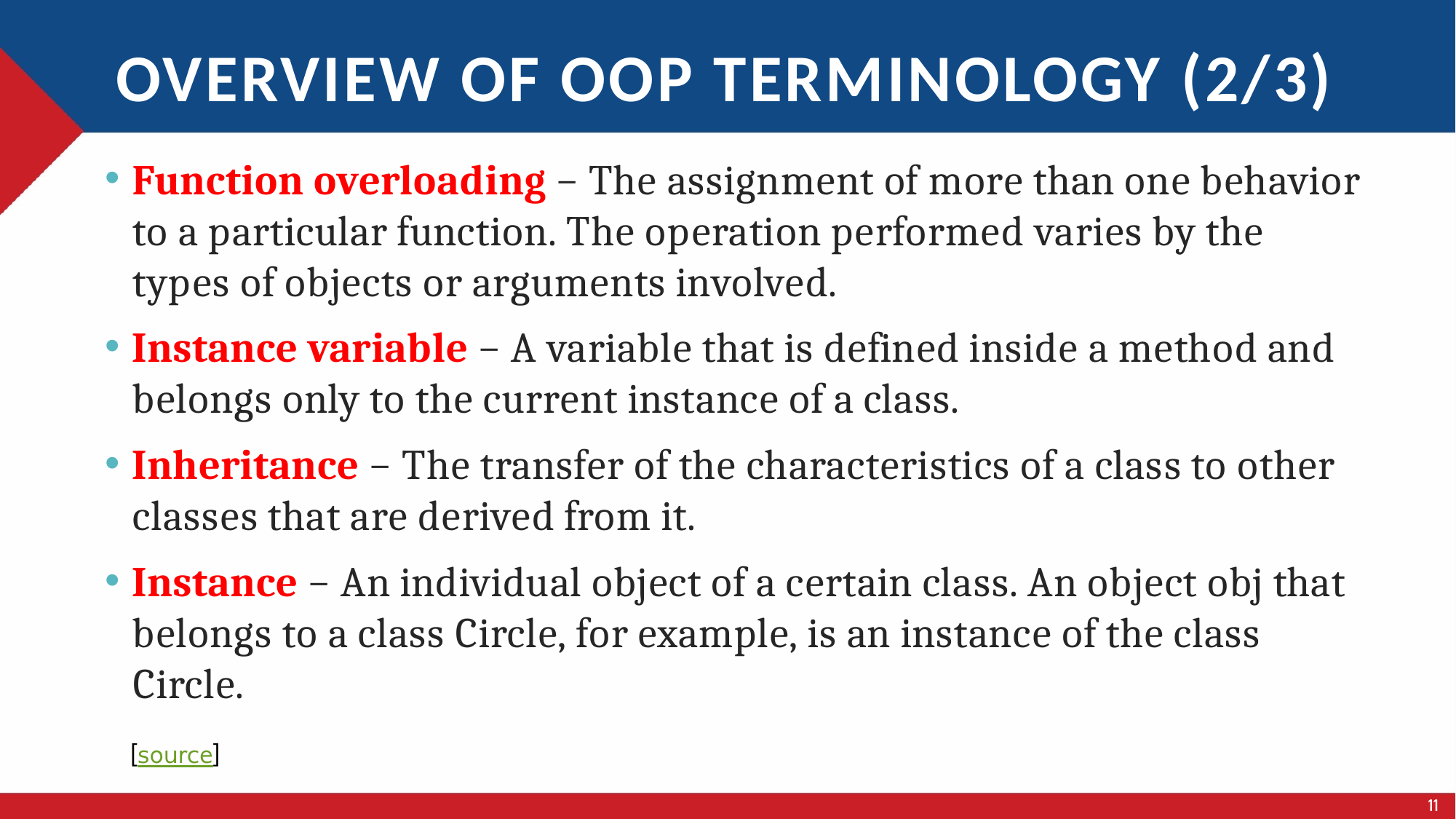

# Overview of OOP terminology (2/3)
Function overloading − The assignment of more than one behavior to a particular function. The operation performed varies by the types of objects or arguments involved.
Instance variable − A variable that is defined inside a method and belongs only to the current instance of a class.
Inheritance − The transfer of the characteristics of a class to other classes that are derived from it.
Instance − An individual object of a certain class. An object obj that belongs to a class Circle, for example, is an instance of the class Circle.

[source]
11